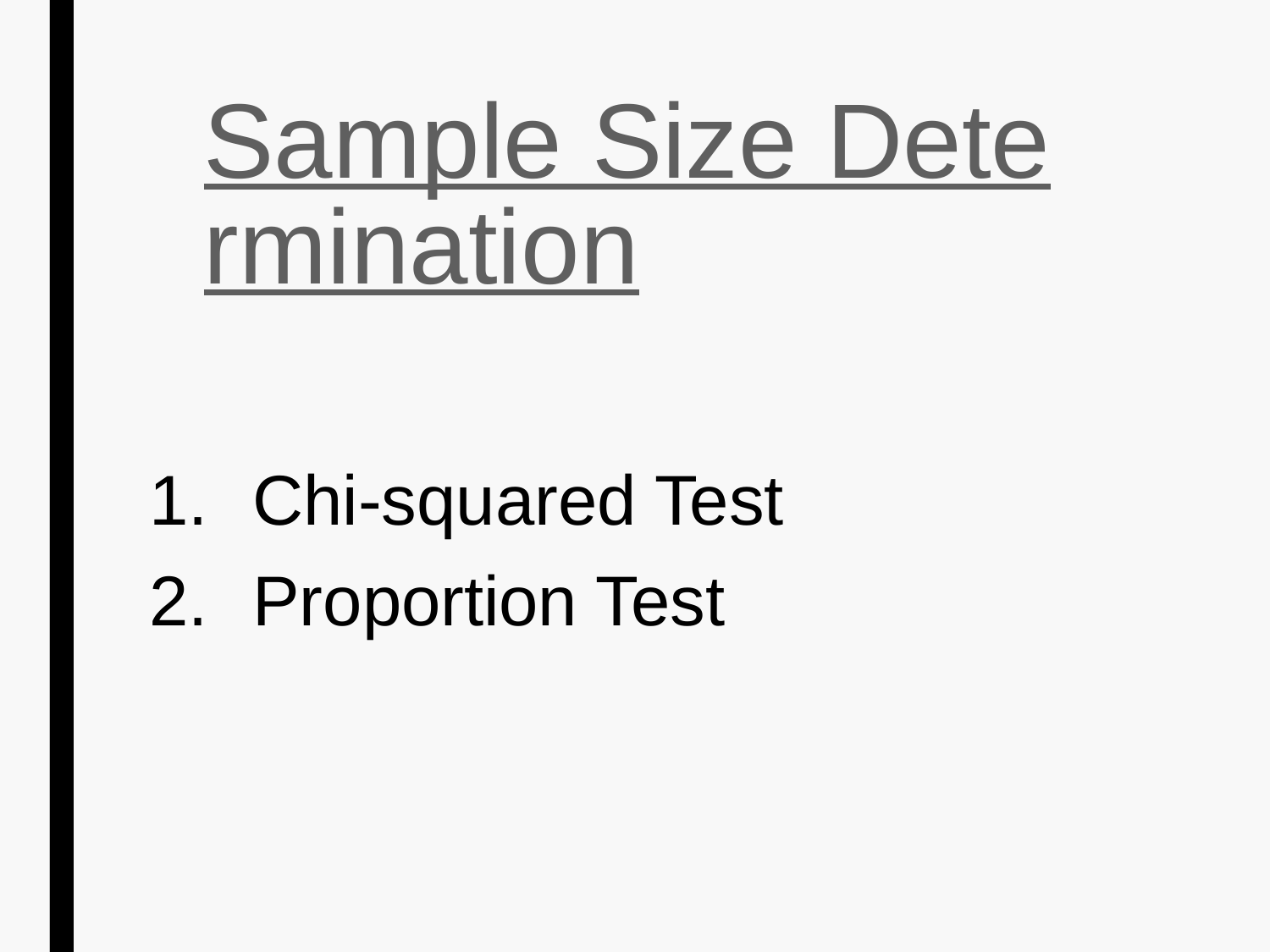

Sample Size Determination
Chi-squared Test
Proportion Test